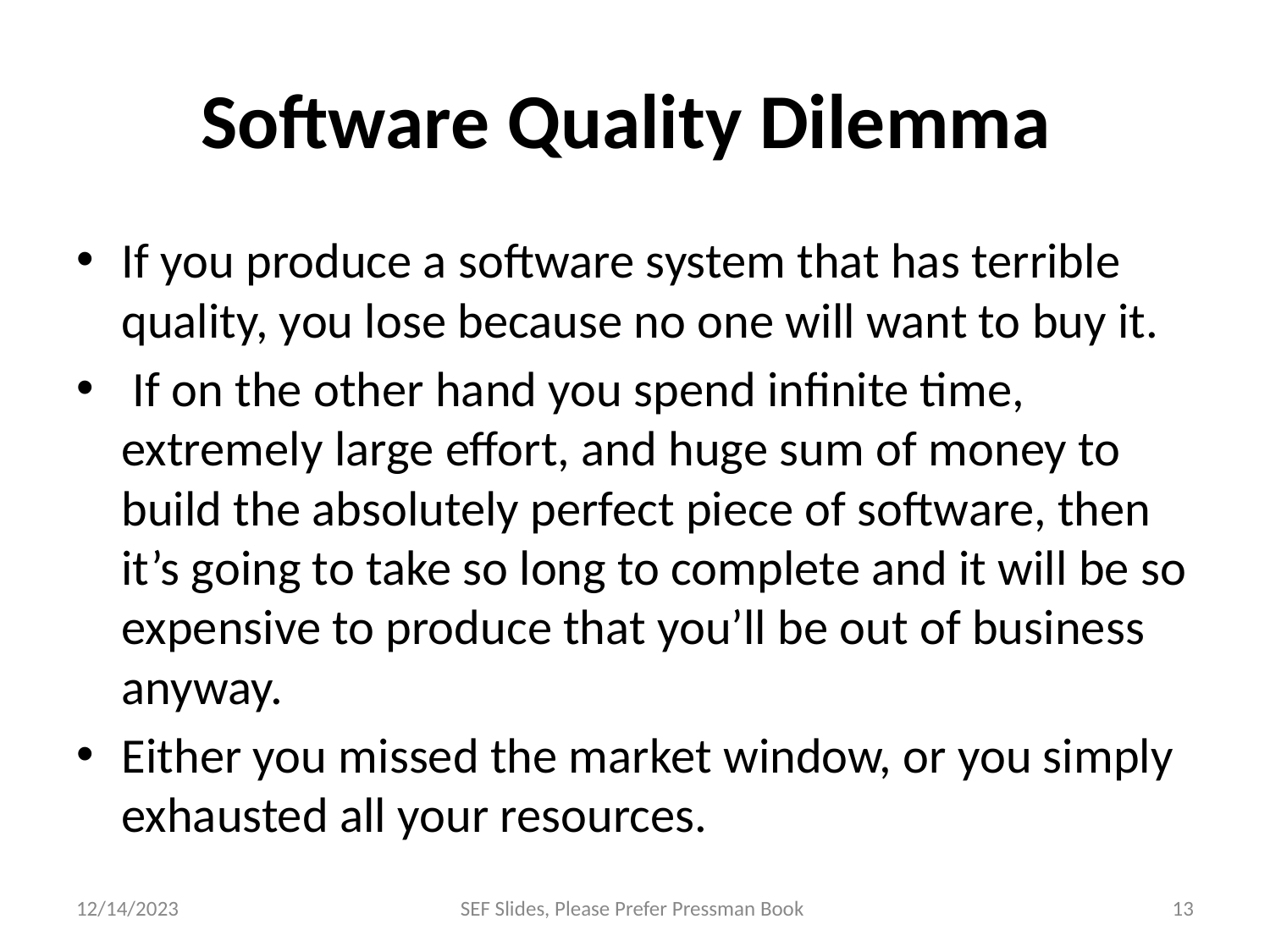

# Software Quality Dilemma
If you produce a software system that has terrible quality, you lose because no one will want to buy it.
 If on the other hand you spend infinite time, extremely large effort, and huge sum of money to build the absolutely perfect piece of software, then it’s going to take so long to complete and it will be so expensive to produce that you’ll be out of business anyway.
Either you missed the market window, or you simply exhausted all your resources.

12/14/2023
SEF Slides, Please Prefer Pressman Book
13